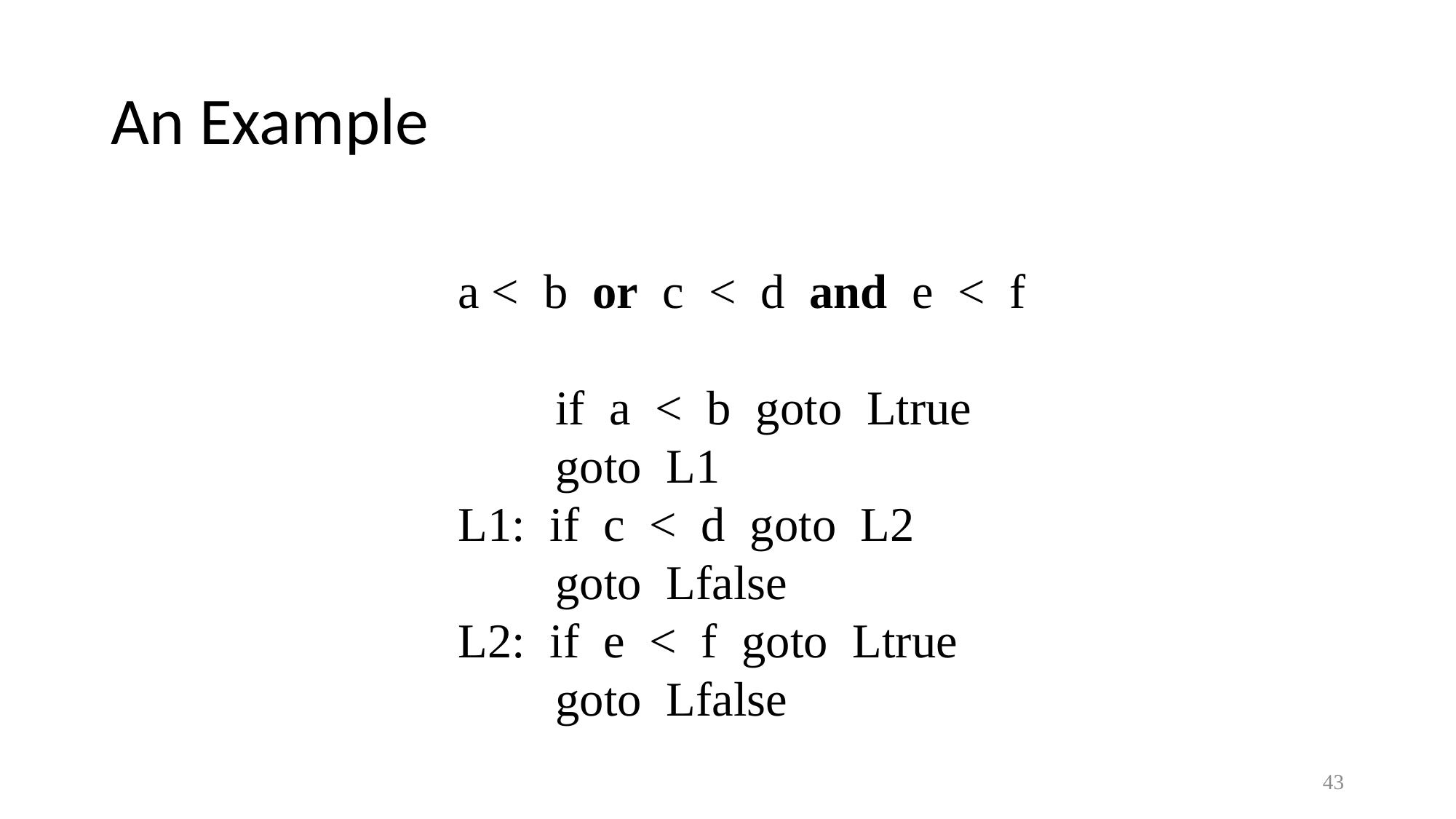

# An Example
a <  b  or  c  <  d  and  e  <  f

        if  a  <  b  goto  Ltrue
        goto  L1
L1:  if  c  <  d  goto  L2
        goto  Lfalse
L2:  if  e  <  f  goto  Ltrue
        goto  Lfalse
43